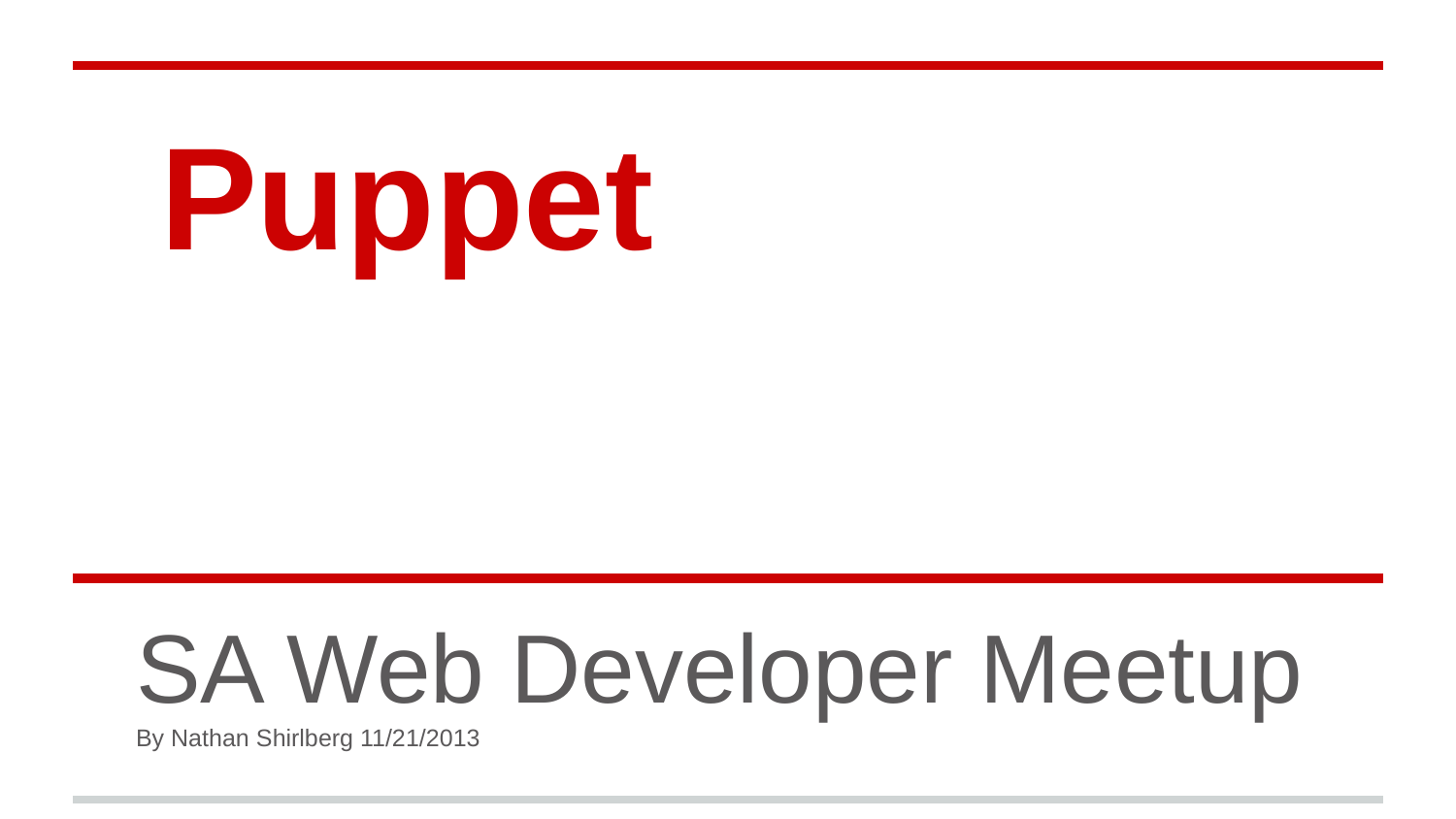

# Puppet
SA Web Developer Meetup
By Nathan Shirlberg 11/21/2013